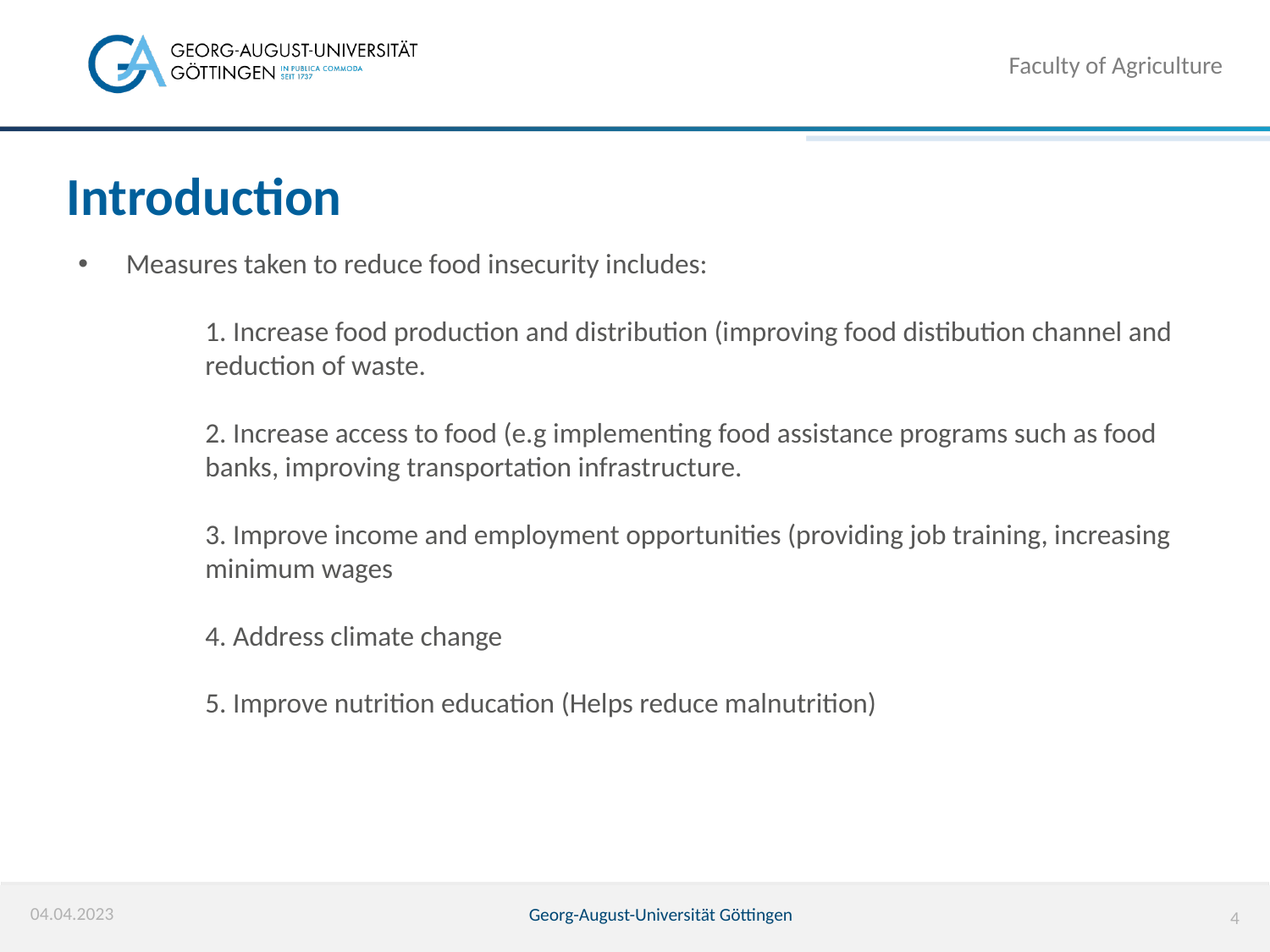

Faculty of Agriculture
# Introduction
Measures taken to reduce food insecurity includes:

	1. Increase food production and distribution (improving food distibution channel and 	reduction of waste.

	2. Increase access to food (e.g implementing food assistance programs such as food 	banks, improving transportation infrastructure.

	3. Improve income and employment opportunities (providing job training, increasing 	minimum wages

	4. Address climate change

	5. Improve nutrition education (Helps reduce malnutrition)

04.04.2023
Georg-August-Universität Göttingen
4